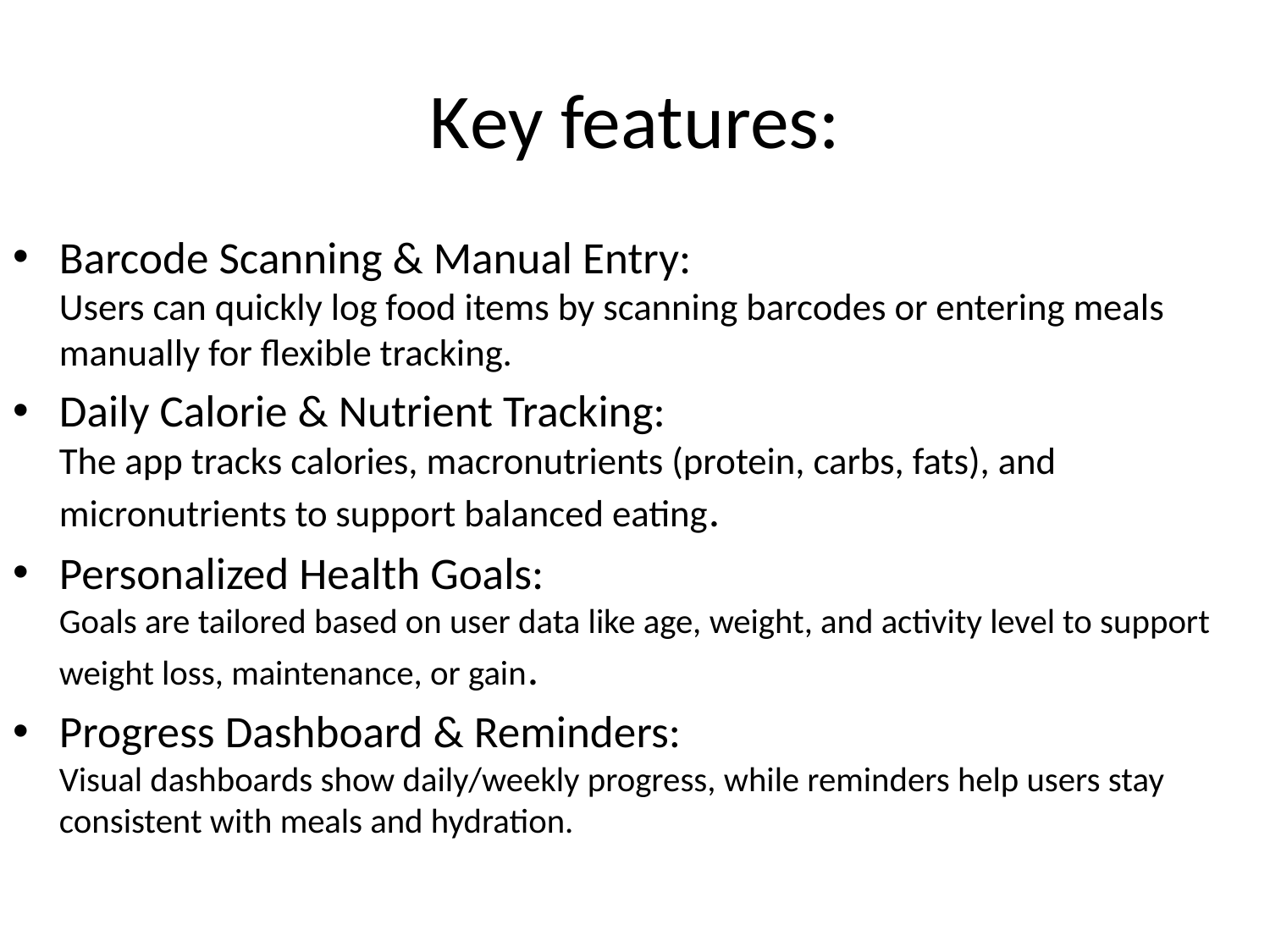

# Key features:
Barcode Scanning & Manual Entry:
Users can quickly log food items by scanning barcodes or entering meals manually for flexible tracking.
Daily Calorie & Nutrient Tracking:
The app tracks calories, macronutrients (protein, carbs, fats), and micronutrients to support balanced eating.
Personalized Health Goals:
Goals are tailored based on user data like age, weight, and activity level to support weight loss, maintenance, or gain.
Progress Dashboard & Reminders:
Visual dashboards show daily/weekly progress, while reminders help users stay consistent with meals and hydration.